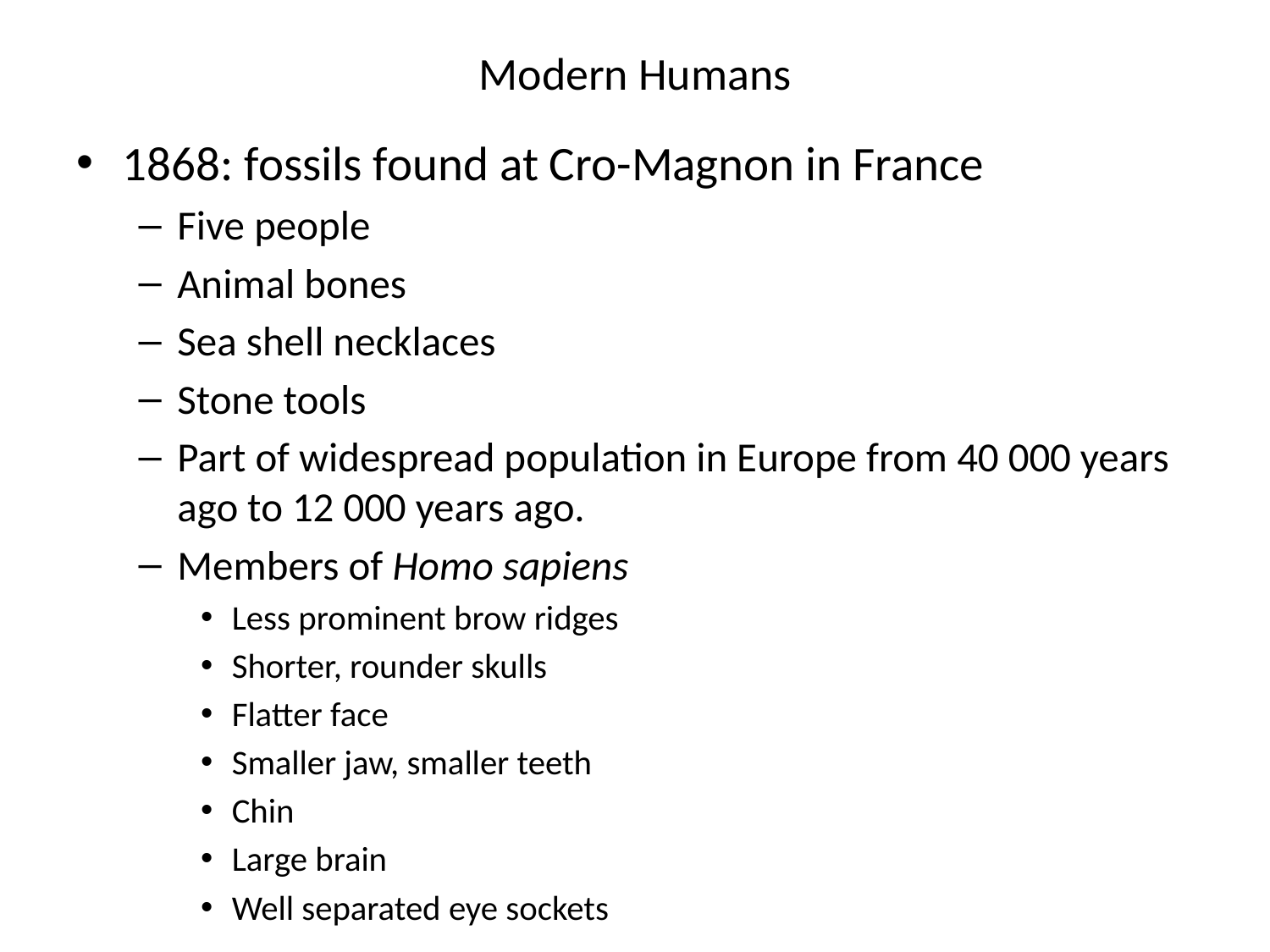

# Modern Humans
1868: fossils found at Cro-Magnon in France
Five people
Animal bones
Sea shell necklaces
Stone tools
Part of widespread population in Europe from 40 000 years ago to 12 000 years ago.
Members of Homo sapiens
Less prominent brow ridges
Shorter, rounder skulls
Flatter face
Smaller jaw, smaller teeth
Chin
Large brain
Well separated eye sockets